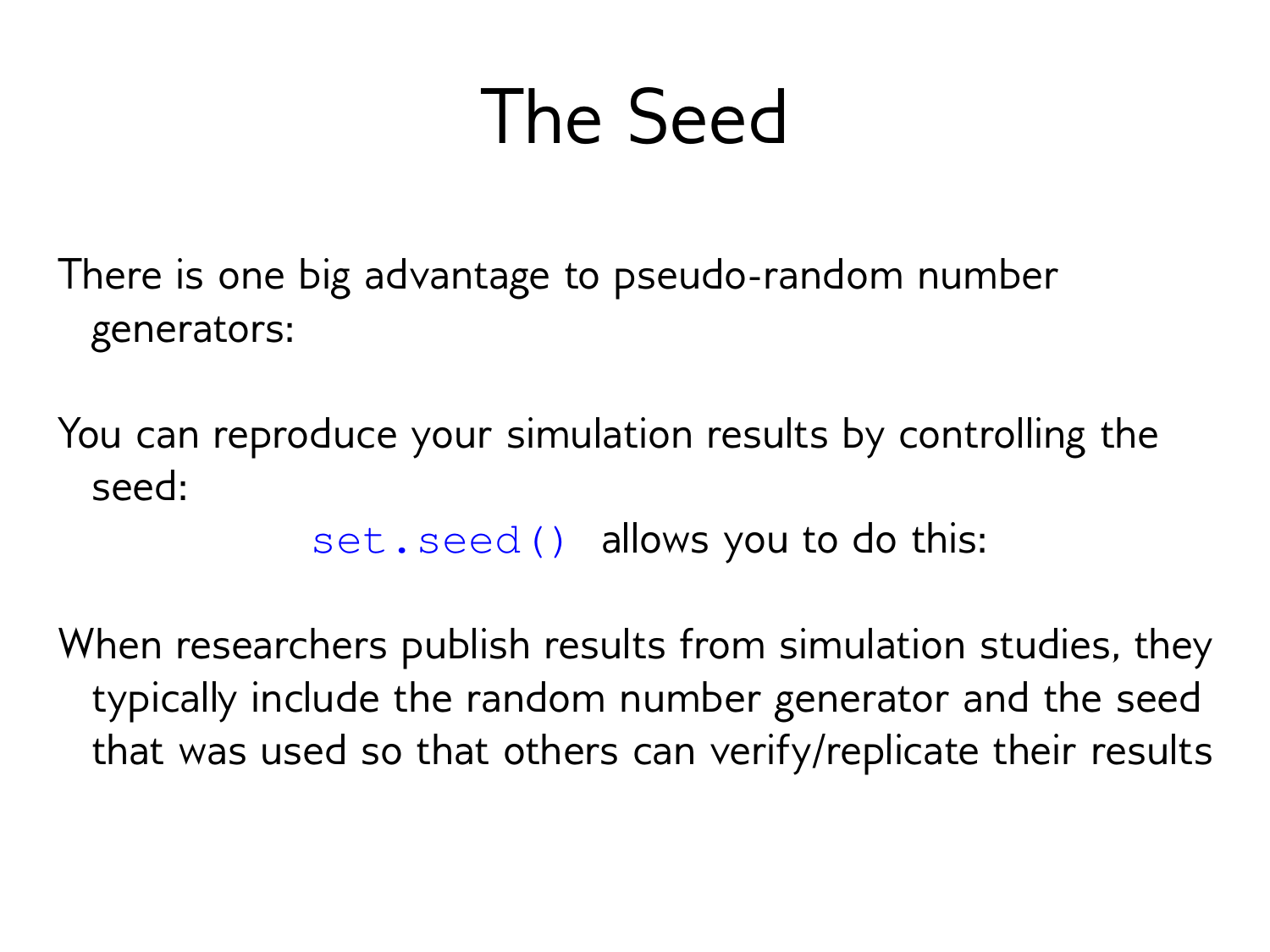

# The Seed
There is one big advantage to pseudo-random number generators:

You can reproduce your simulation results by controlling the seed:
set.seed() allows you to do this:

When researchers publish results from simulation studies, they typically include the random number generator and the seed that was used so that others can verify/replicate their results